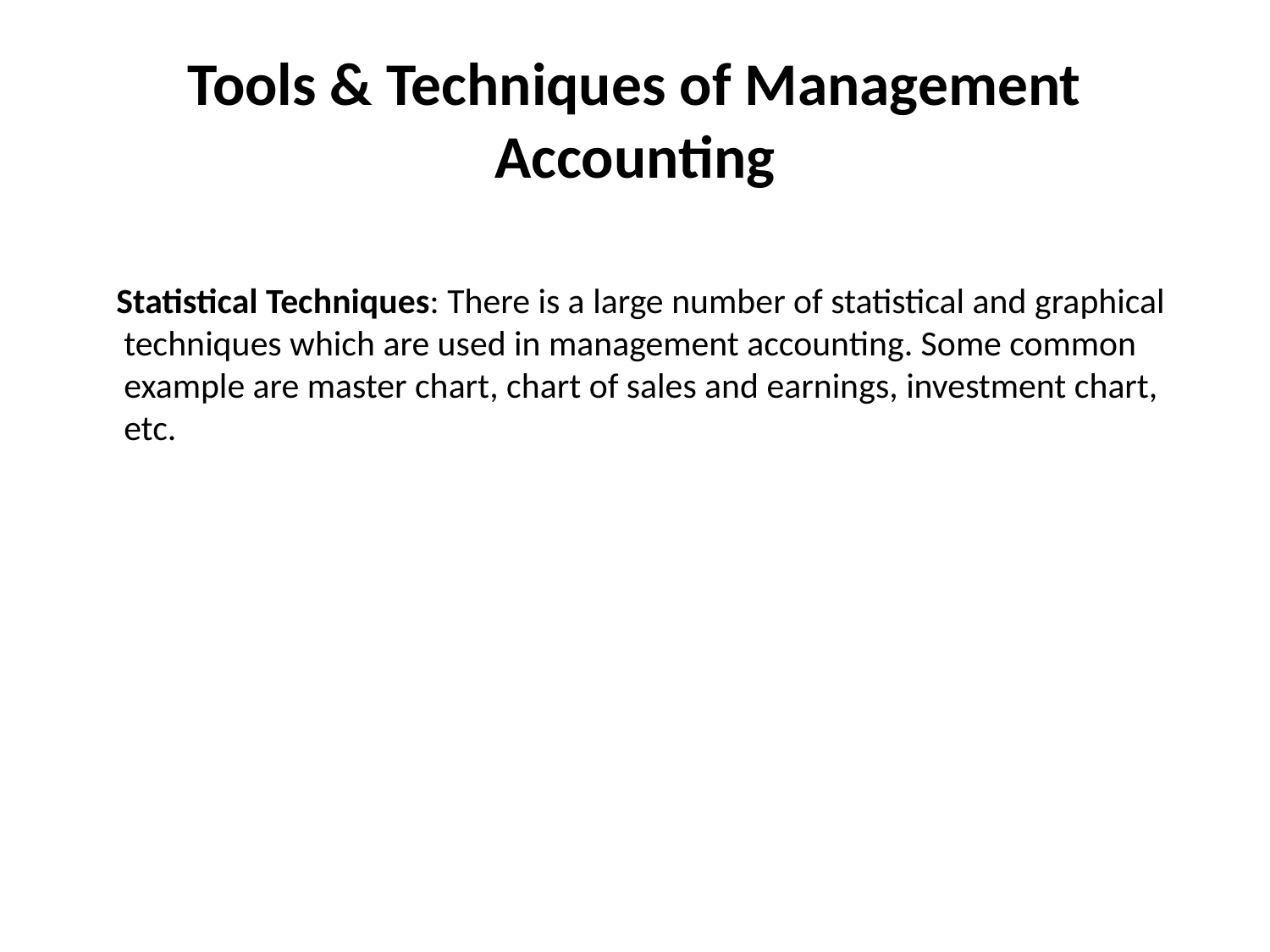

# Tools & Techniques of Management Accounting

     Statistical Techniques: There is a large number of statistical and graphical techniques which are used in management accounting. Some common example are master chart, chart of sales and earnings, investment chart, etc.